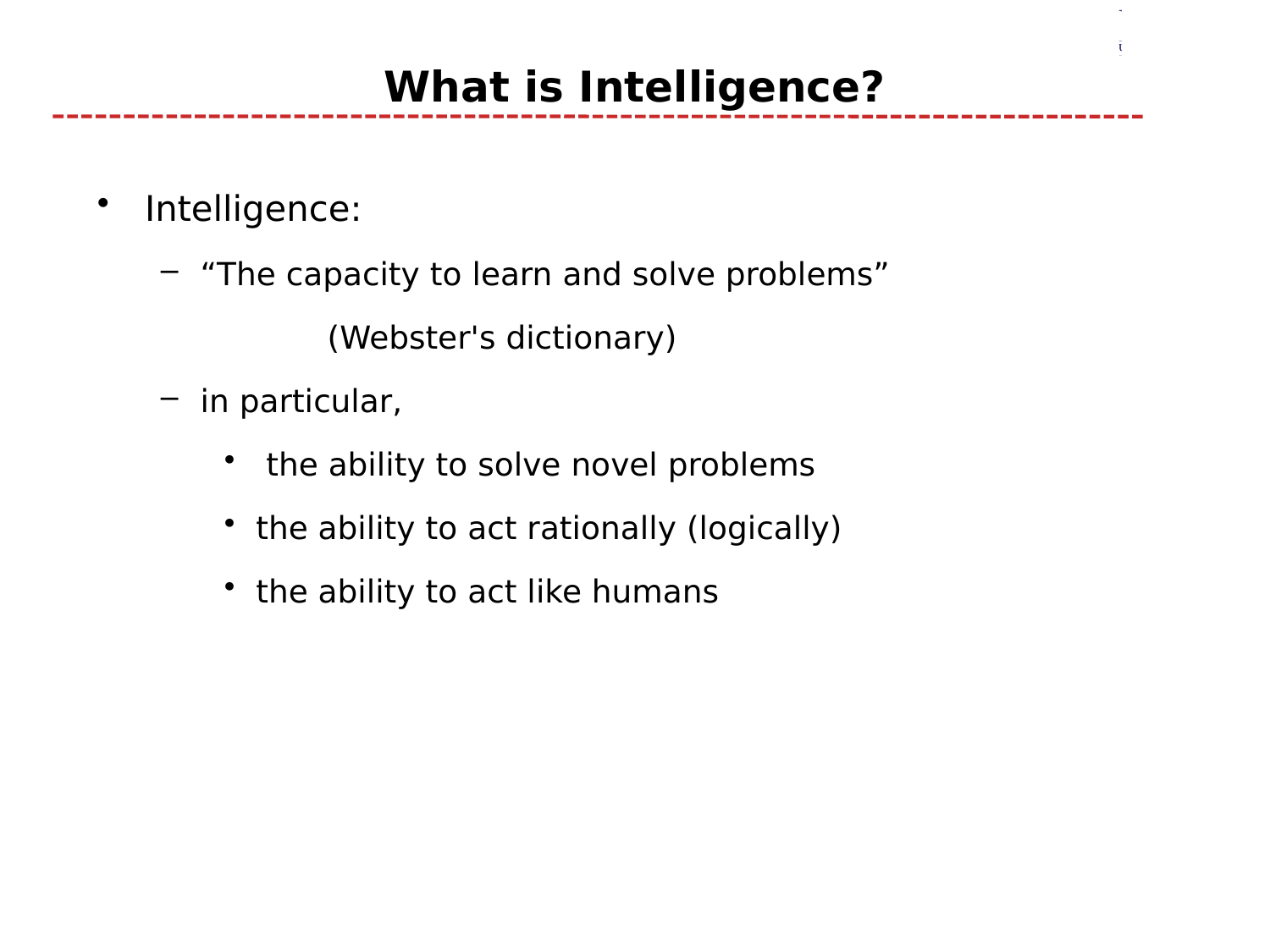

# What is Intelligence?
Intelligence:
“The capacity to learn and solve problems”
		(Webster's dictionary)
in particular,
 the ability to solve novel problems
the ability to act rationally (logically)
the ability to act like humans